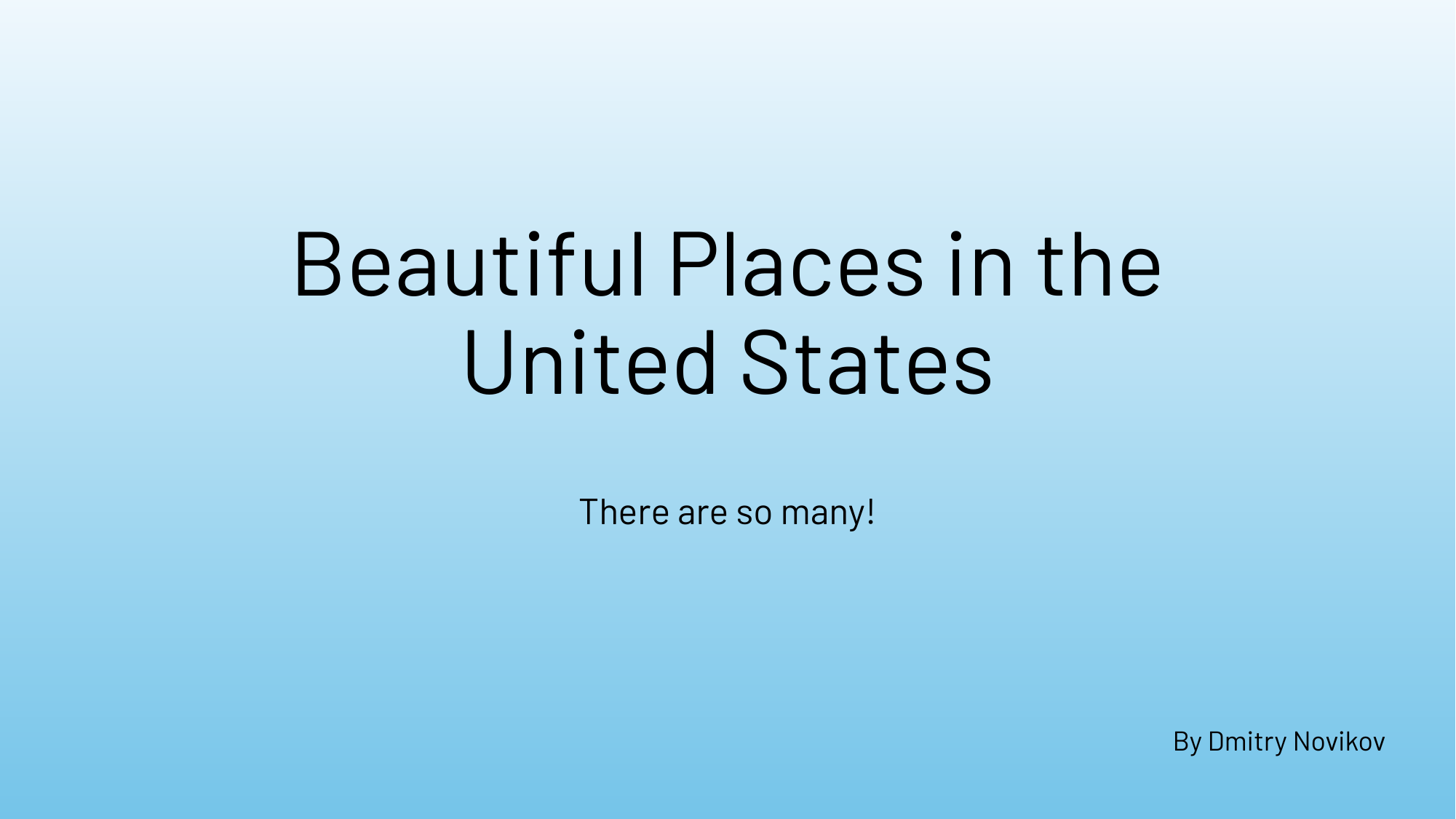

# Beautiful Places in the United States
There are so many!
By Dmitry Novikov